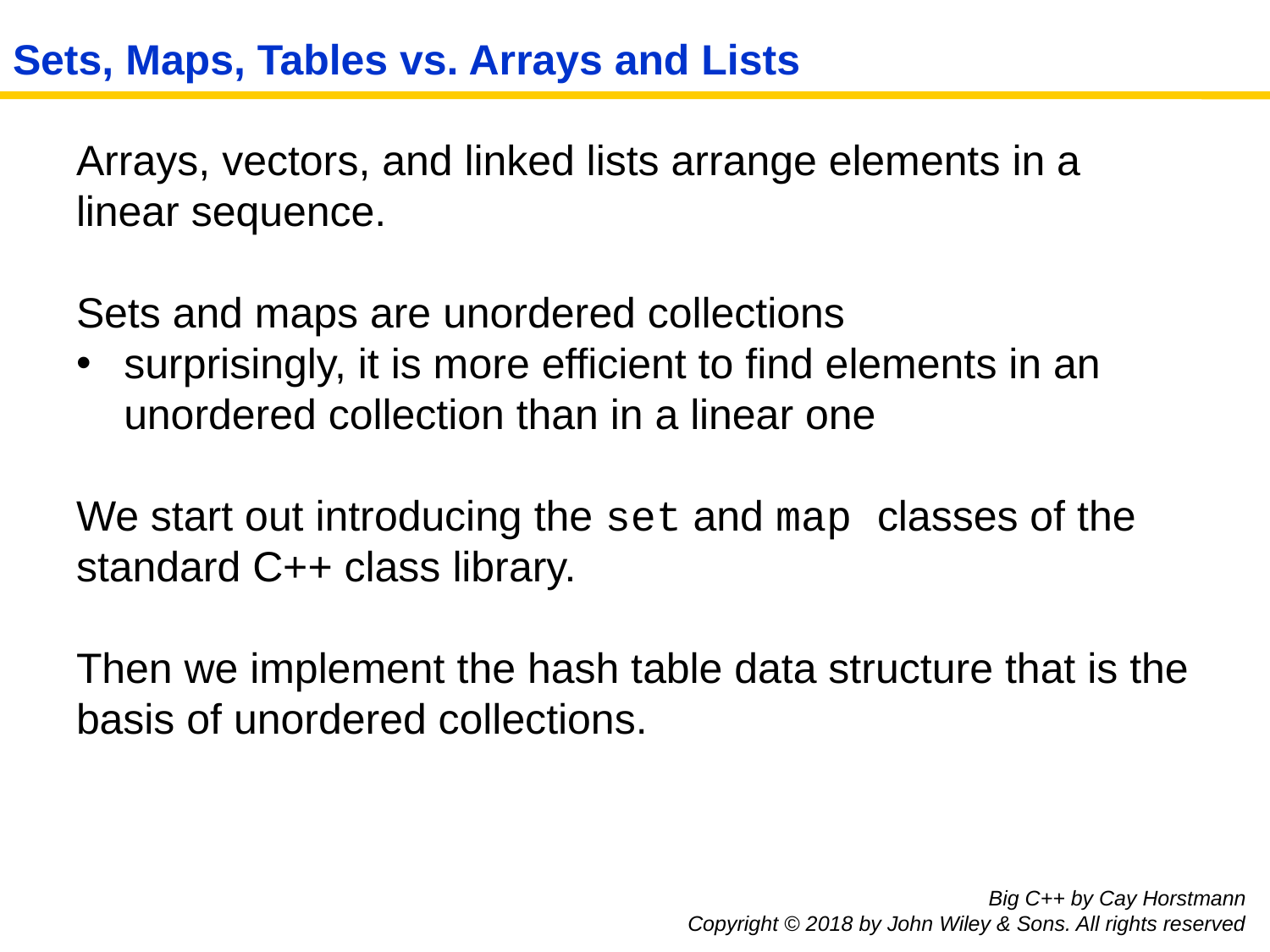

# Sets, Maps, Tables vs. Arrays and Lists
Arrays, vectors, and linked lists arrange elements in a linear sequence.

Sets and maps are unordered collections
surprisingly, it is more efficient to find elements in an unordered collection than in a linear one

We start out introducing the set and map classes of the standard C++ class library.

Then we implement the hash table data structure that is the basis of unordered collections.
Big C++ by Cay Horstmann
Copyright © 2018 by John Wiley & Sons. All rights reserved